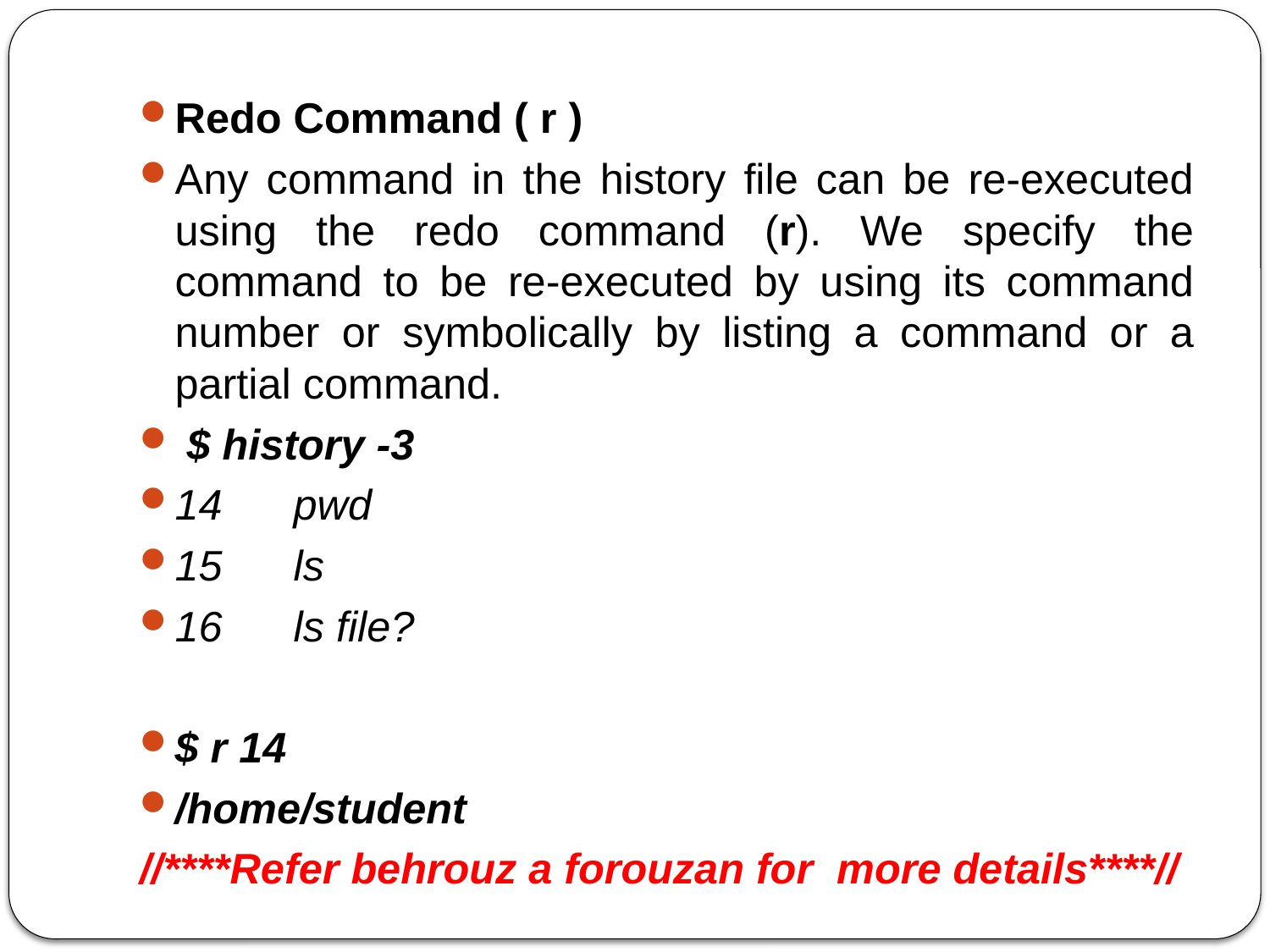

Redo Command ( r )
Any command in the history file can be re-executed using the redo command (r). We specify the command to be re-executed by using its command number or symbolically by listing a command or a partial command.
 $ history -3
14      pwd
15      ls
16      ls file?

$ r 14
/home/student
//****Refer behrouz a forouzan for  more details****//